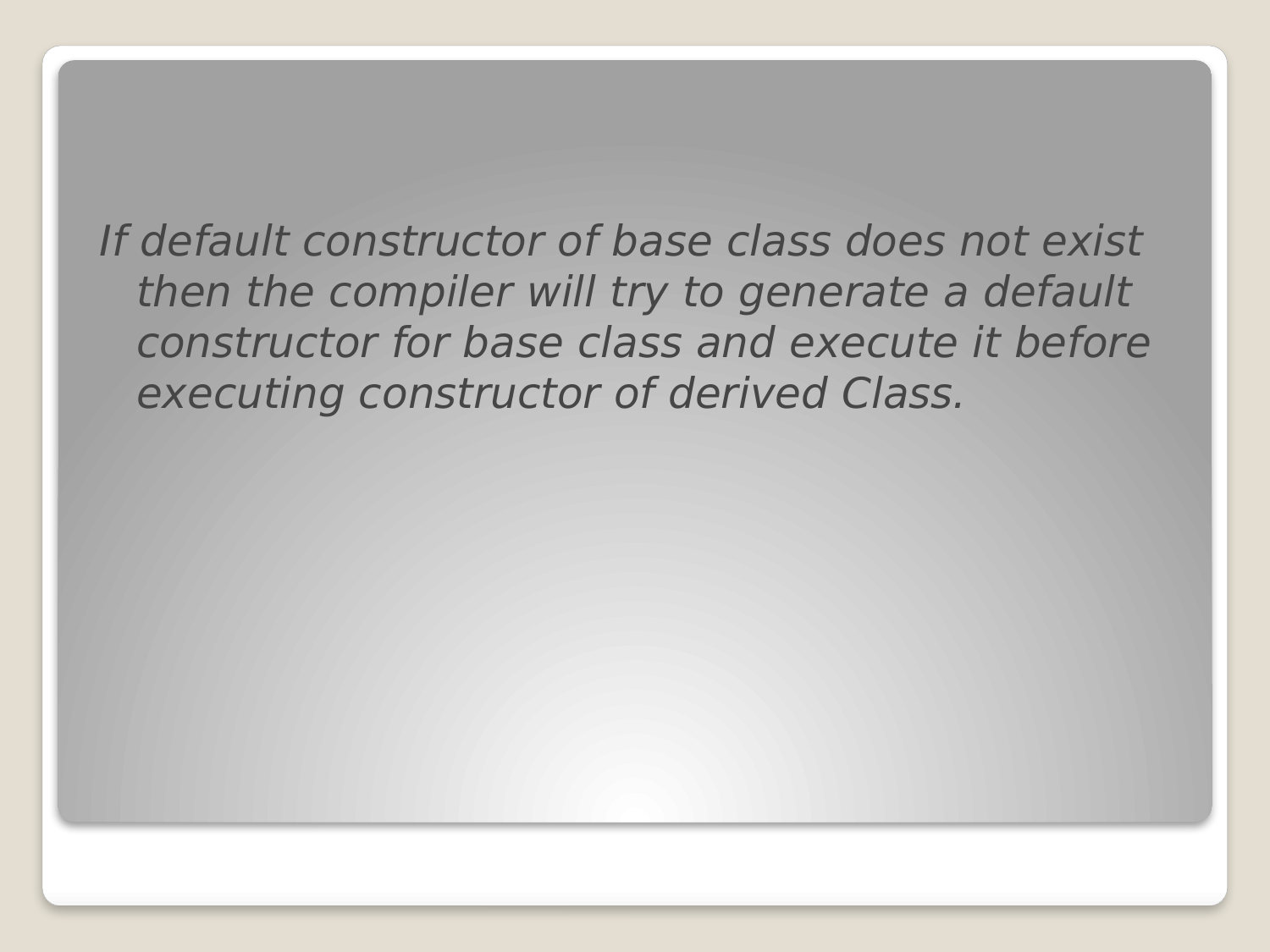

If default constructor of base class does not exist then the compiler will try to generate a default constructor for base class and execute it before executing constructor of derived Class.